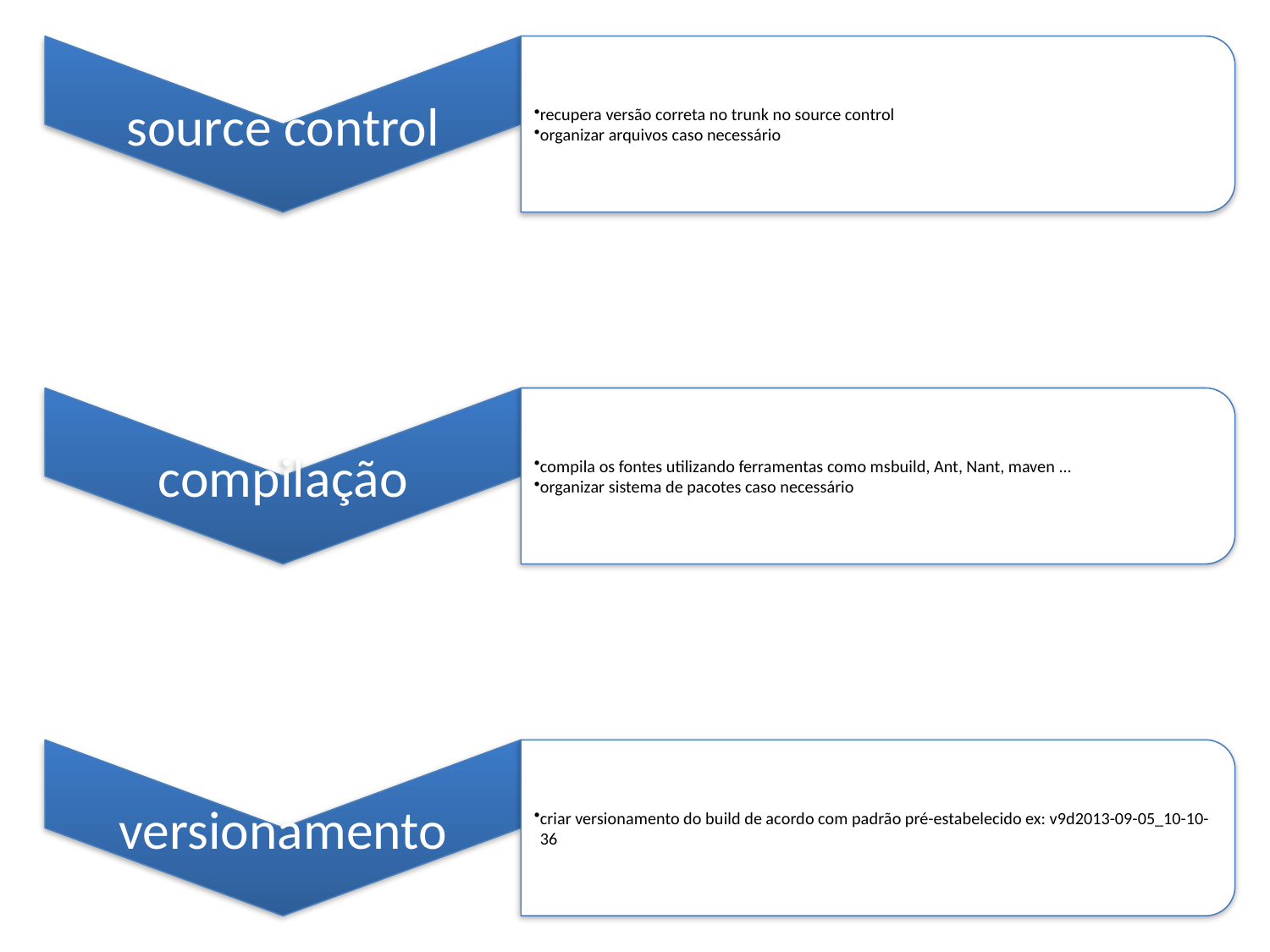

source control
recupera versão correta no trunk no source control
compilação
compila os fontes utilizando ferramentas como msbuild, Ant, Nant, maven ...
organizar sistema de pacotes caso necessário
versionamento
criar versionamento do build de acordo com padrão pré-estabelecido ex: v9d2013-09-05_10-10-36
organizar arquivos caso necessário